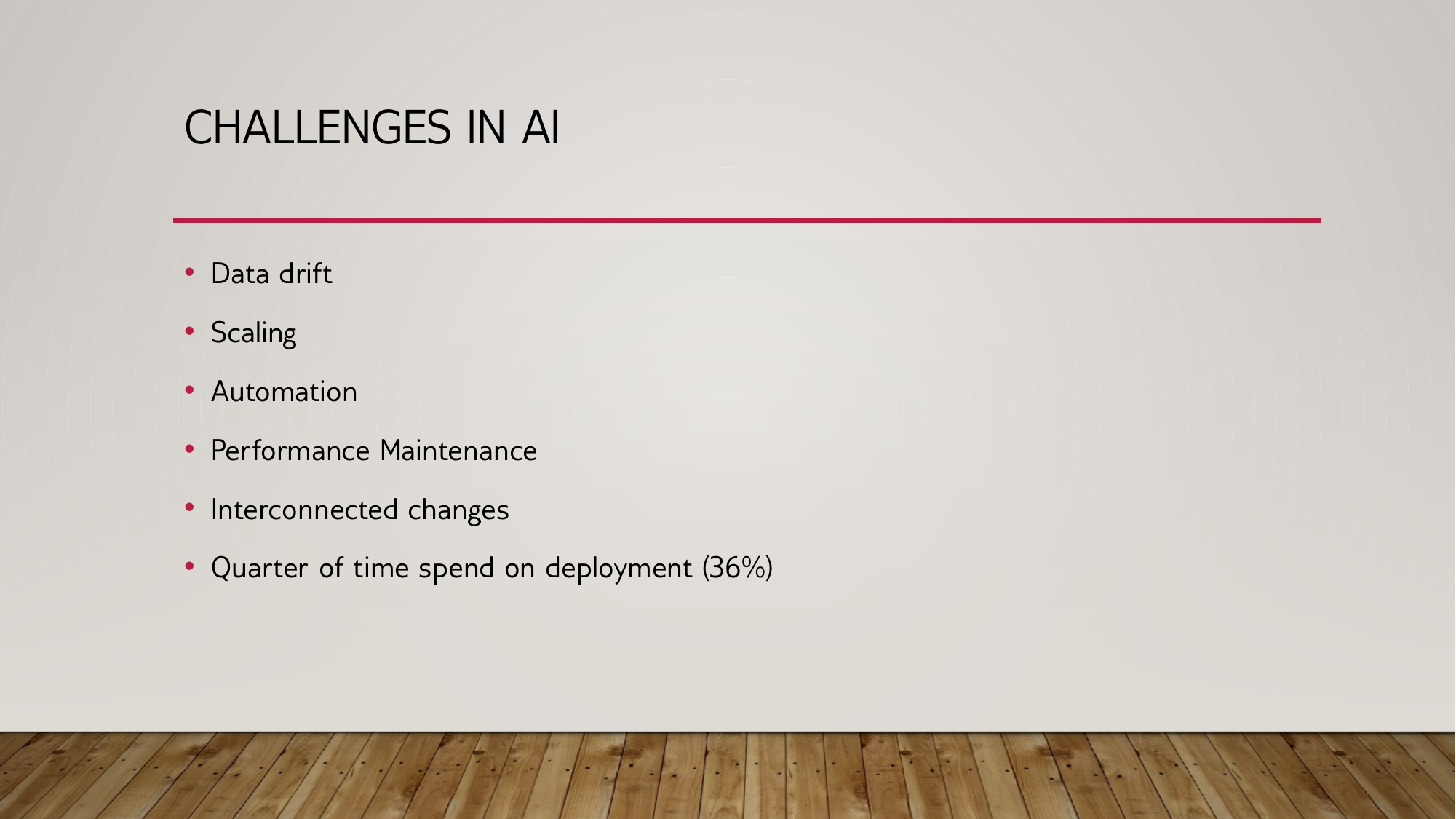

# ChallenGes in AI
Data drift
Scaling
Automation
Performance Maintenance
Interconnected changes
Quarter of time spend on deployment (36%)